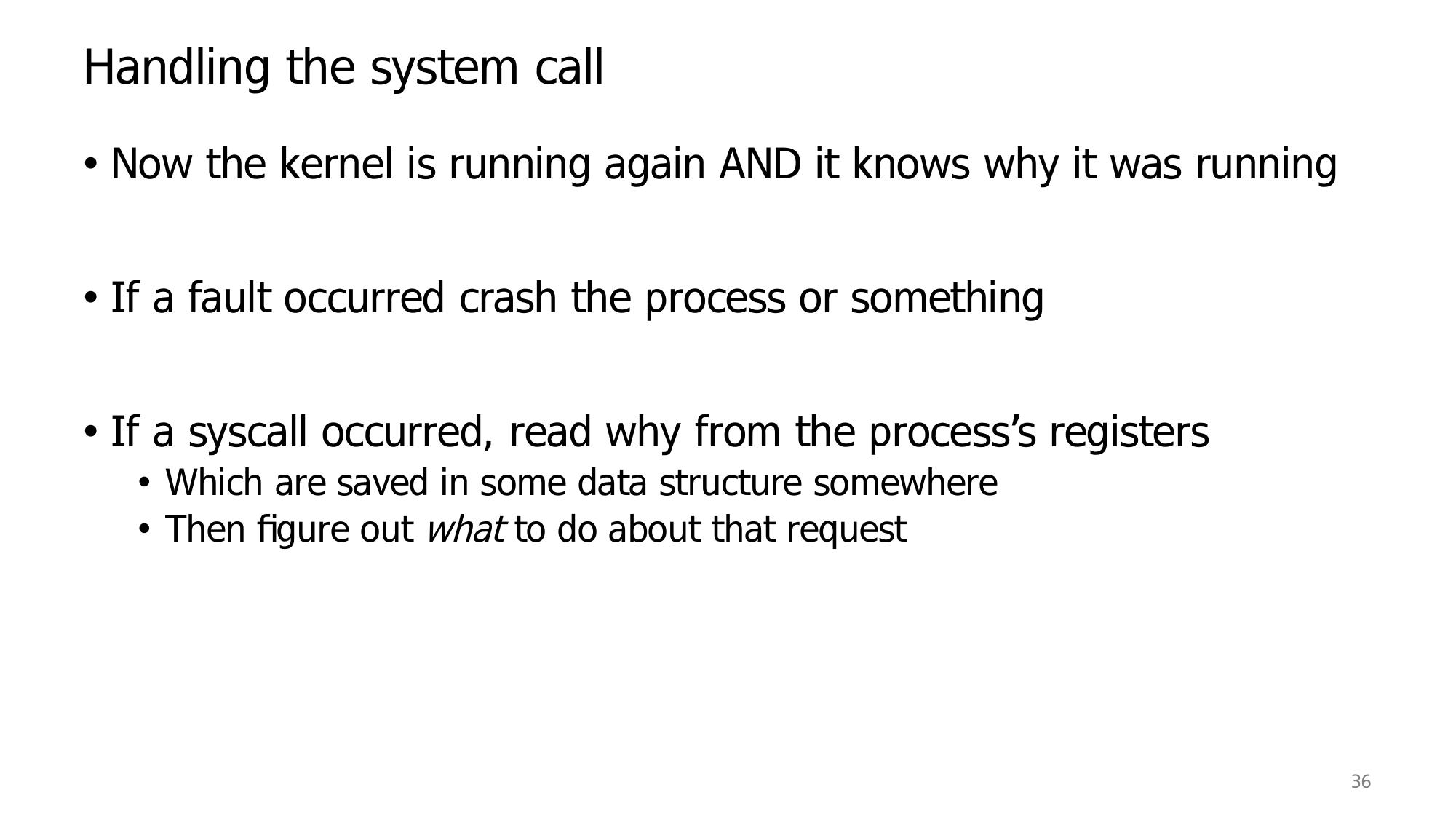

# Handling the system call
Now the kernel is running again AND it knows why it was running

If a fault occurred crash the process or something

If a syscall occurred, read why from the process’s registers
Which are saved in some data structure somewhere
Then figure out what to do about that request
36